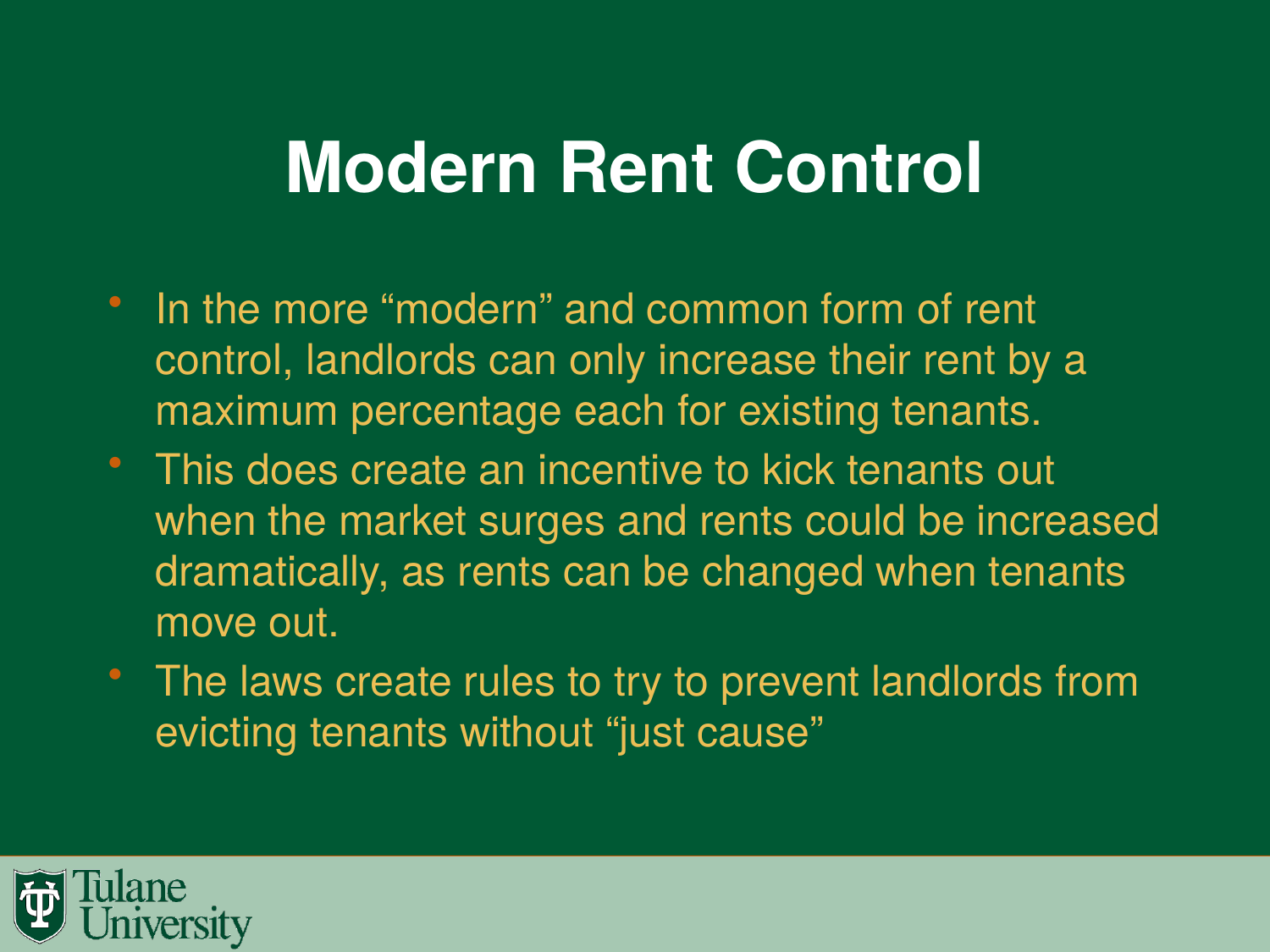

# Modern Rent Control
In the more “modern” and common form of rent control, landlords can only increase their rent by a maximum percentage each for existing tenants.
This does create an incentive to kick tenants out when the market surges and rents could be increased dramatically, as rents can be changed when tenants move out.
The laws create rules to try to prevent landlords from evicting tenants without “just cause”